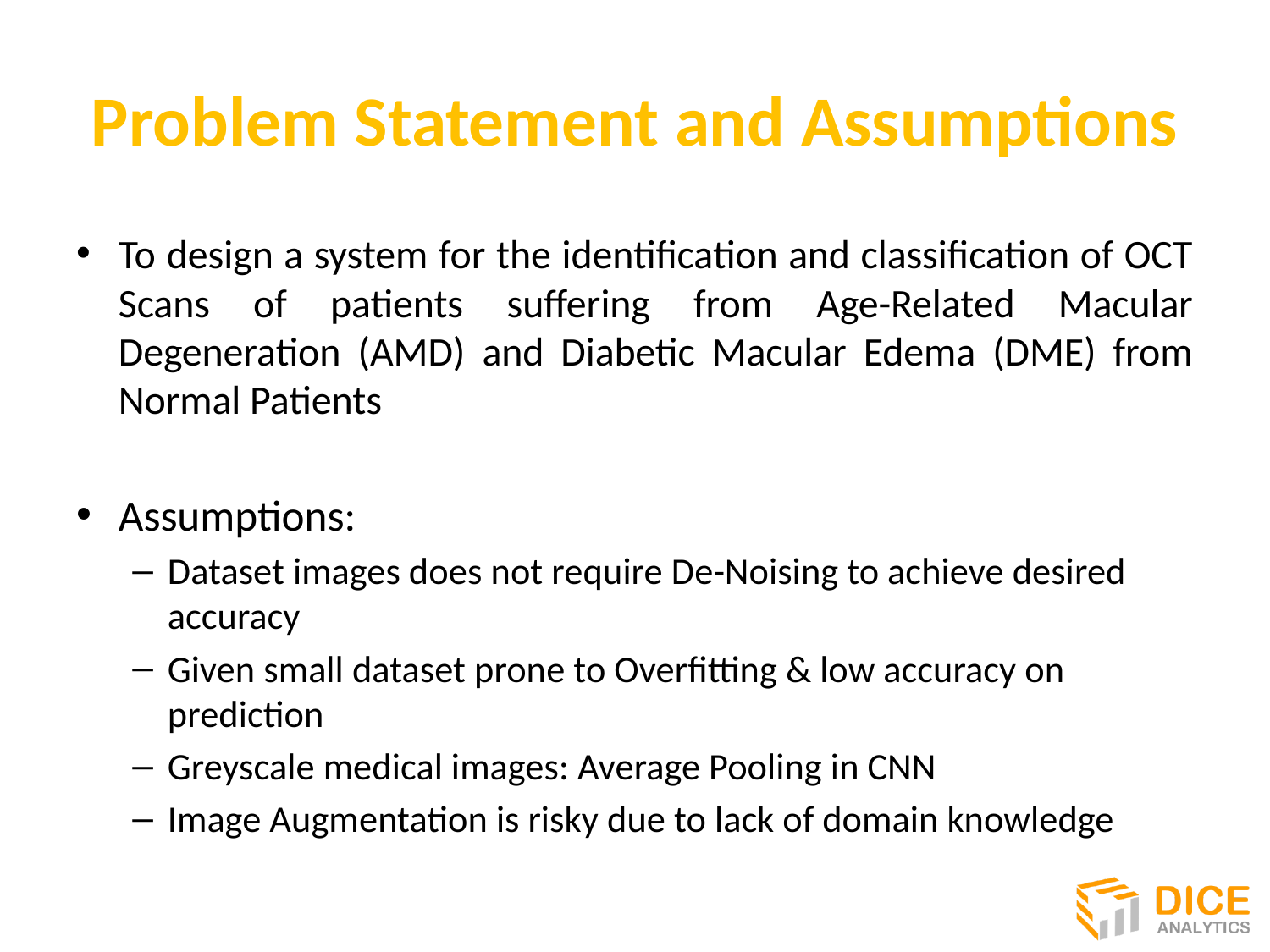

# Problem Statement and Assumptions
To design a system for the identification and classification of OCT Scans of patients suffering from Age-Related Macular Degeneration (AMD) and Diabetic Macular Edema (DME) from Normal Patients

Assumptions:
Dataset images does not require De-Noising to achieve desired accuracy
Given small dataset prone to Overfitting & low accuracy on prediction
Greyscale medical images: Average Pooling in CNN
Image Augmentation is risky due to lack of domain knowledge